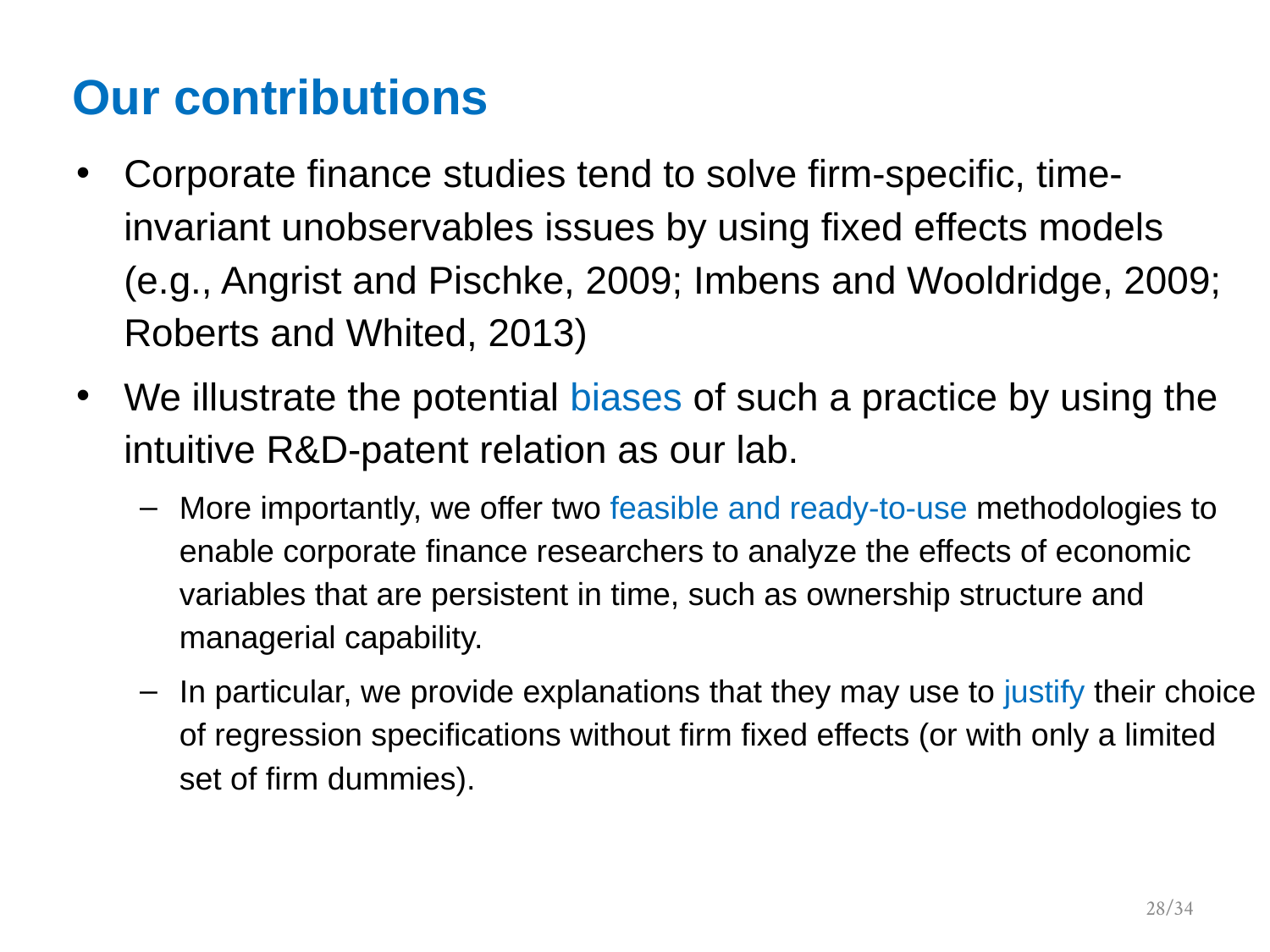

# Our contributions
Corporate finance studies tend to solve firm-specific, time-invariant unobservables issues by using fixed effects models (e.g., Angrist and Pischke, 2009; Imbens and Wooldridge, 2009; Roberts and Whited, 2013)
We illustrate the potential biases of such a practice by using the intuitive R&D-patent relation as our lab.
More importantly, we offer two feasible and ready-to-use methodologies to enable corporate finance researchers to analyze the effects of economic variables that are persistent in time, such as ownership structure and managerial capability.
In particular, we provide explanations that they may use to justify their choice of regression specifications without firm fixed effects (or with only a limited set of firm dummies).
28/34